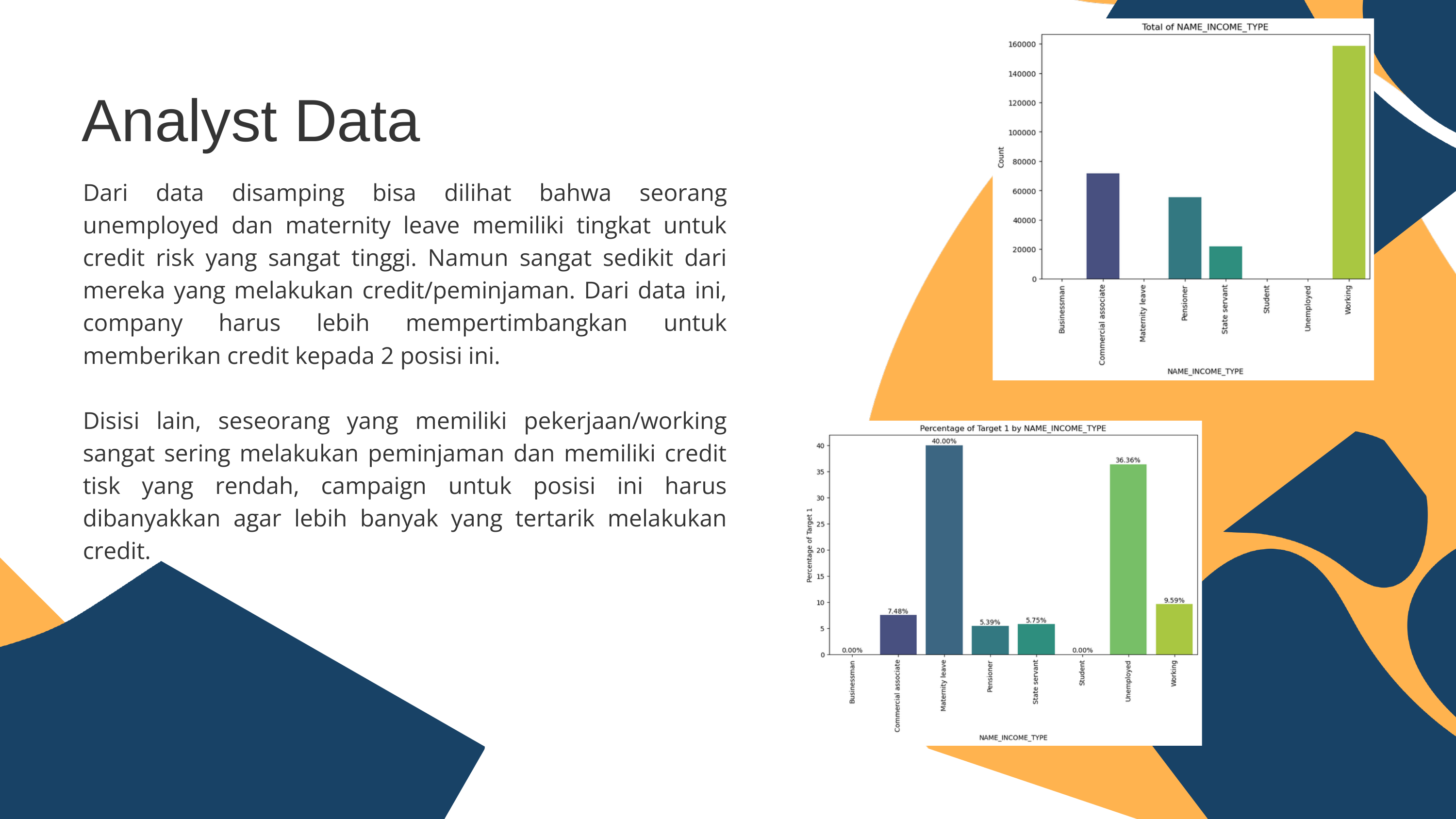

Analyst Data
Dari data disamping bisa dilihat bahwa seorang unemployed dan maternity leave memiliki tingkat untuk credit risk yang sangat tinggi. Namun sangat sedikit dari mereka yang melakukan credit/peminjaman. Dari data ini, company harus lebih mempertimbangkan untuk memberikan credit kepada 2 posisi ini.

Disisi lain, seseorang yang memiliki pekerjaan/working sangat sering melakukan peminjaman dan memiliki credit tisk yang rendah, campaign untuk posisi ini harus dibanyakkan agar lebih banyak yang tertarik melakukan credit.